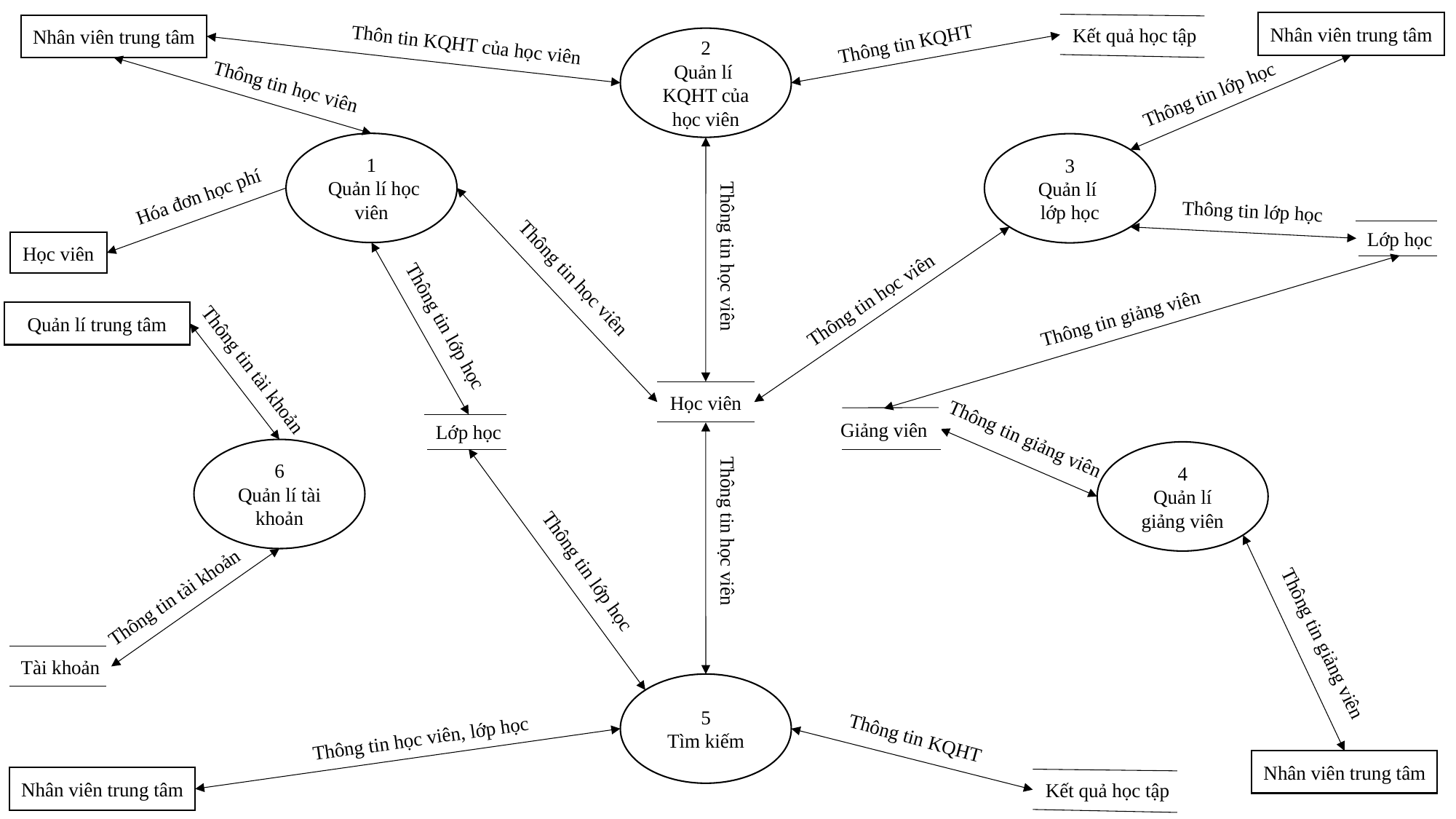

Nhân viên trung tâm
Kết quả học tập
Nhân viên trung tâm
Thông tin KQHT
Thôn tin KQHT của học viên
2
Quản lí
KQHT của học viên
Thông tin học viên
Thông tin lớp học
1
 Quản lí học viên
3
Quản lí
lớp học
Hóa đơn học phí
Thông tin lớp học
Lớp học
Học viên
Thông tin học viên
Thông tin học viên
Thông tin học viên
Thông tin giảng viên
Quản lí trung tâm
Thông tin lớp học
Thông tin tài khoản
Học viên
Giảng viên
Lớp học
Thông tin giảng viên
6
Quản lí tài khoản
4
Quản lí giảng viên
Thông tin học viên
Thông tin lớp học
Thông tin tài khoản
Thông tin giảng viên
Tài khoản
5
Tìm kiếm
Thông tin học viên, lớp học
Thông tin KQHT
Nhân viên trung tâm
Nhân viên trung tâm
Kết quả học tập